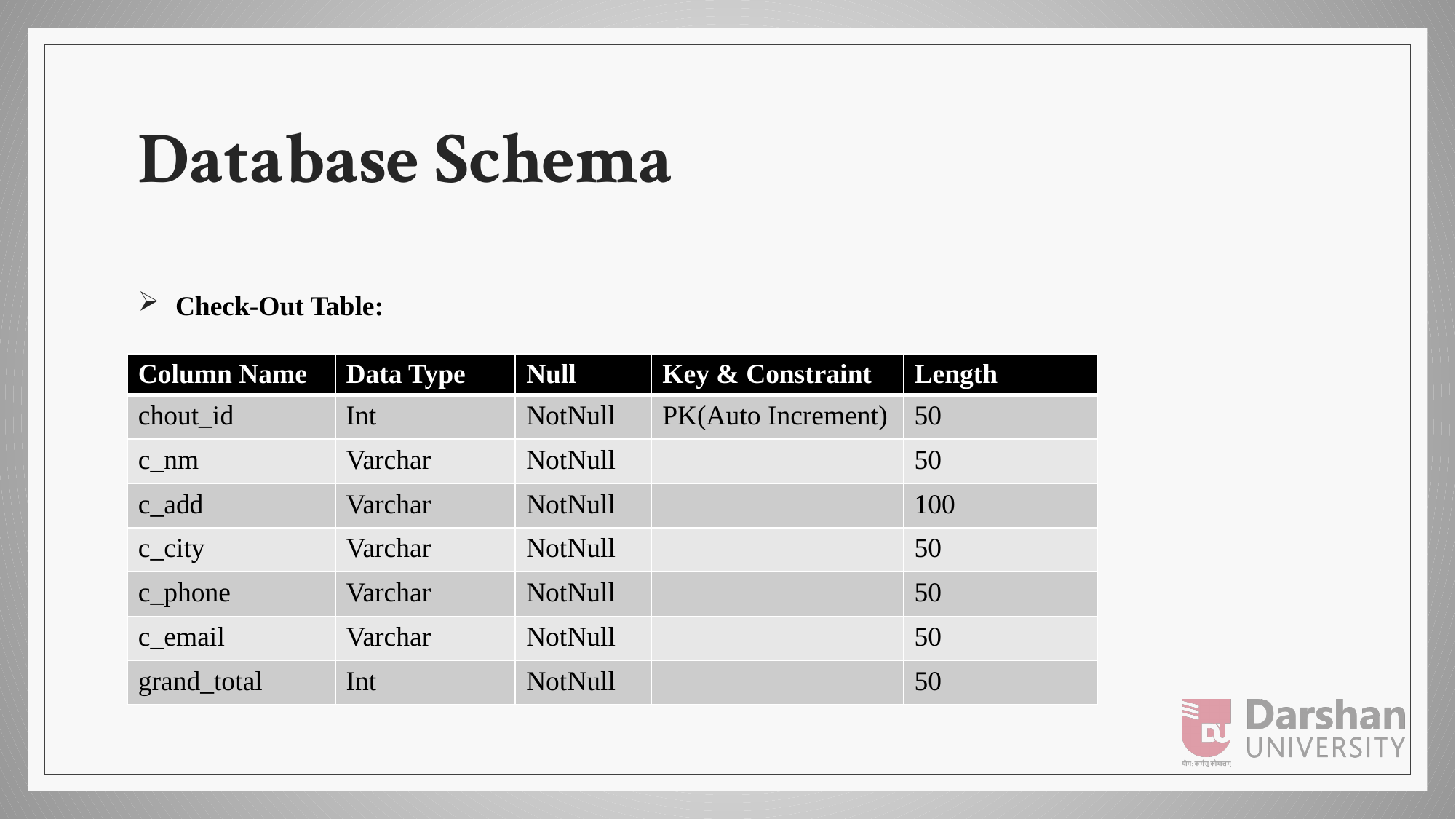

# Database Schema

  Check-Out Table:

| Column Name | Data Type | Null | Key & Constraint | Length |
| --- | --- | --- | --- | --- |
| chout\_id | Int | NotNull | PK(Auto Increment) | 50 |
| c\_nm | Varchar | NotNull |  | 50 |
| c\_add | Varchar | NotNull |  | 100 |
| c\_city | Varchar | NotNull |  | 50 |
| c\_phone | Varchar | NotNull |  | 50 |
| c\_email | Varchar | NotNull |  | 50 |
| grand\_total | Int | NotNull |  | 50 |